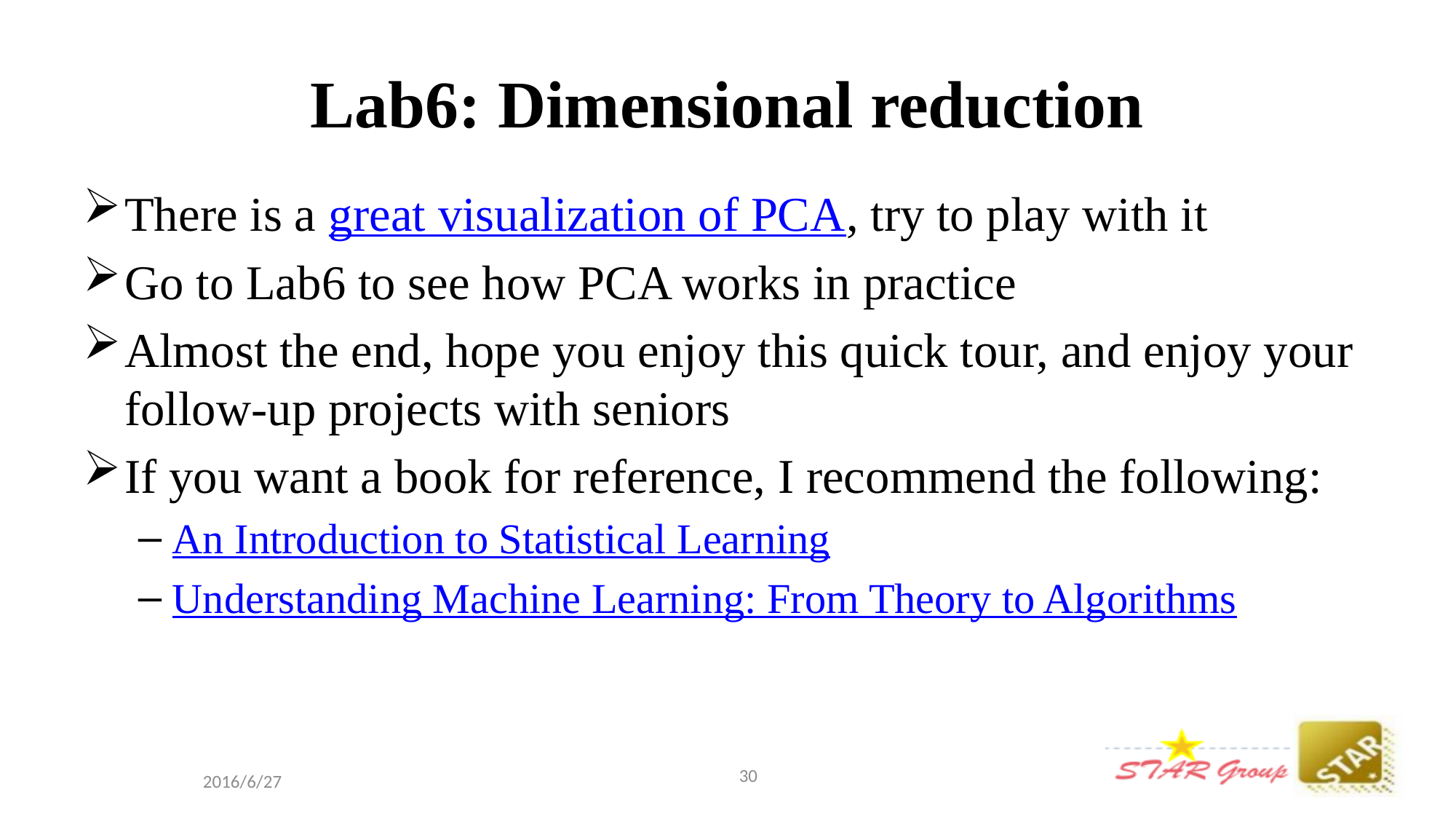

# Lab6: Dimensional reduction
There is a great visualization of PCA, try to play with it
Go to Lab6 to see how PCA works in practice
Almost the end, hope you enjoy this quick tour, and enjoy your follow-up projects with seniors
If you want a book for reference, I recommend the following:
An Introduction to Statistical Learning
Understanding Machine Learning: From Theory to Algorithms

30
2016/6/27